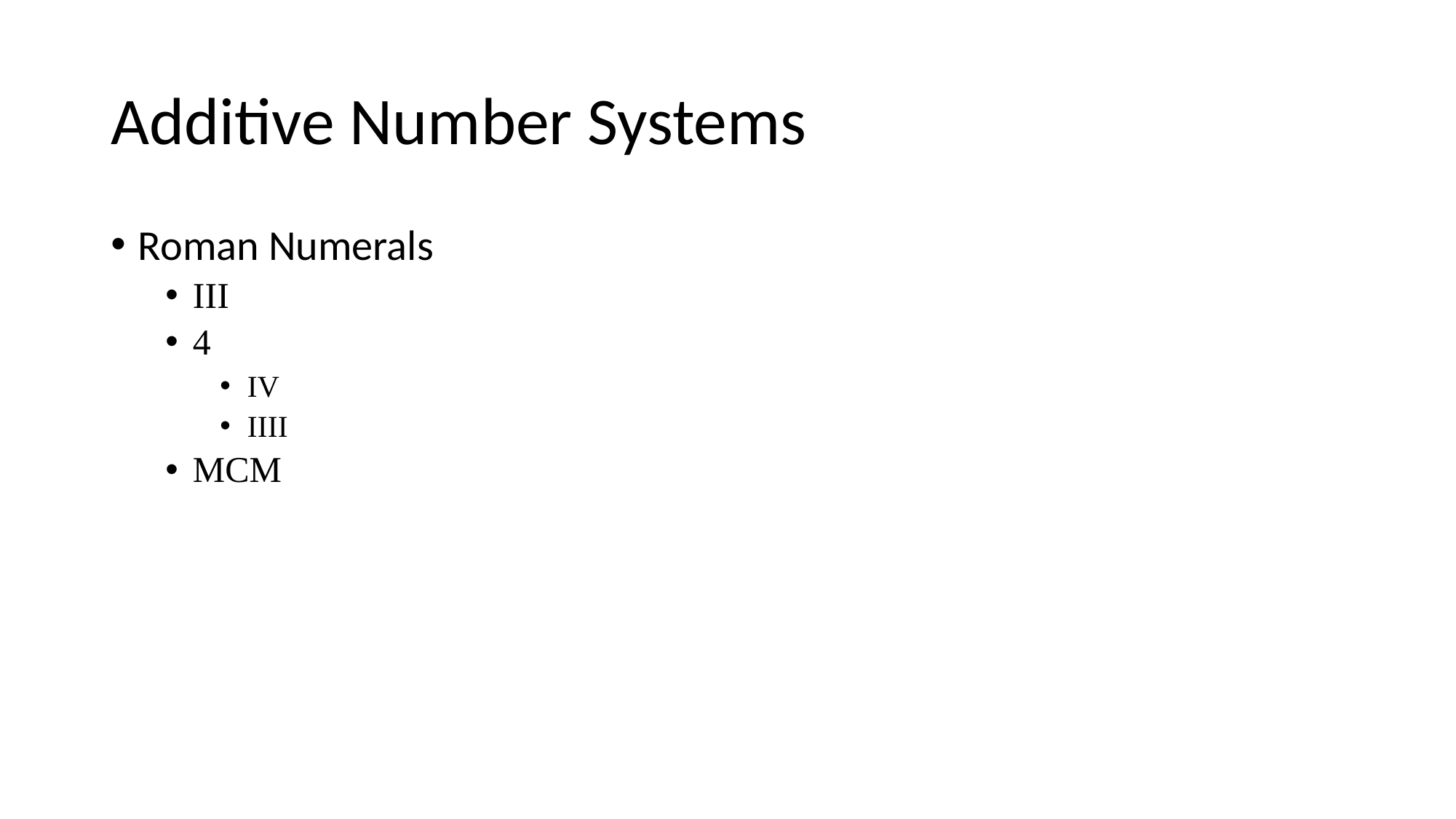

# Additive Number Systems
Roman Numerals
III
4
IV
IIII
MCM